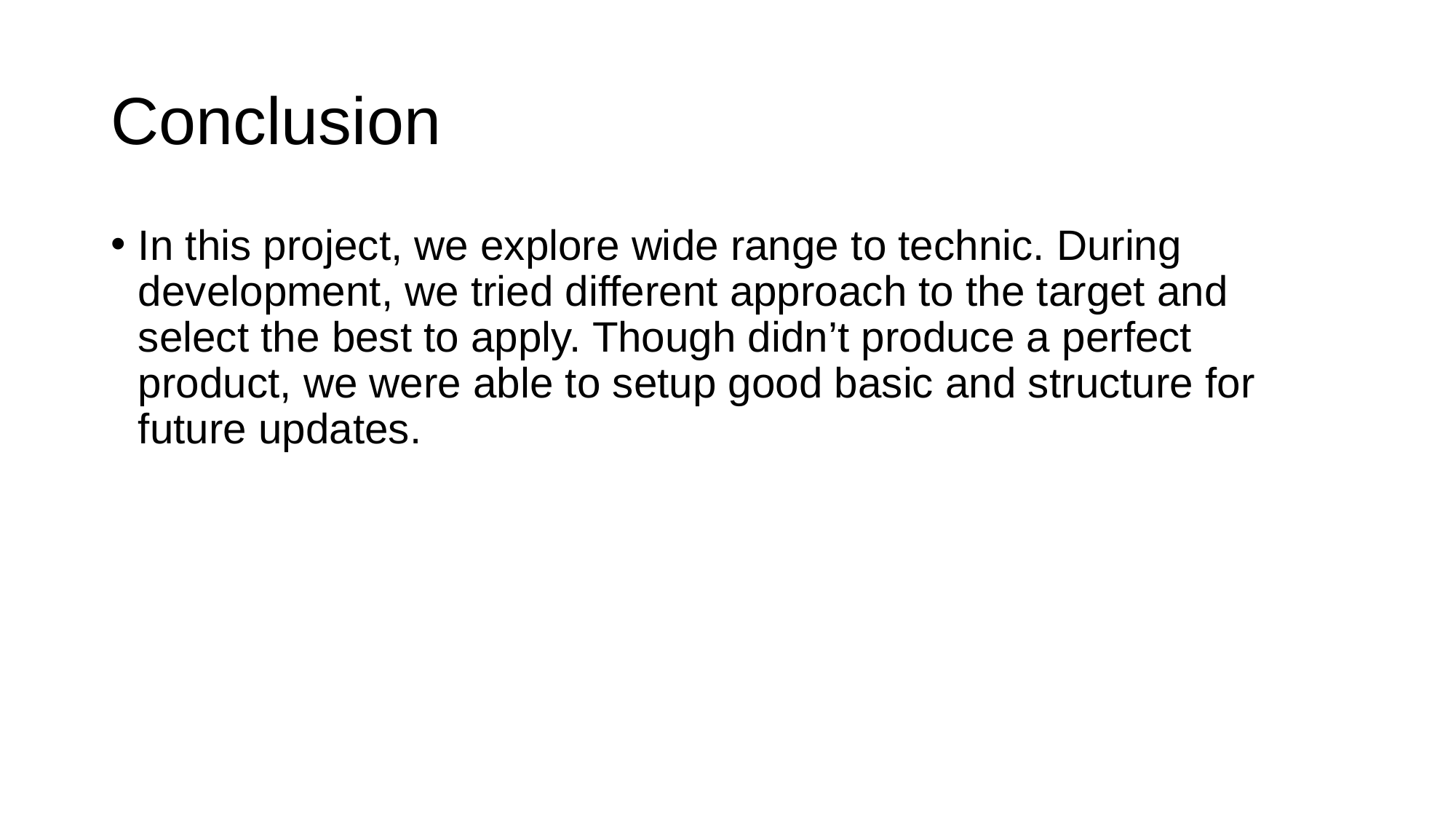

# Conclusion
In this project, we explore wide range to technic. During development, we tried different approach to the target and select the best to apply. Though didn’t produce a perfect product, we were able to setup good basic and structure for future updates.